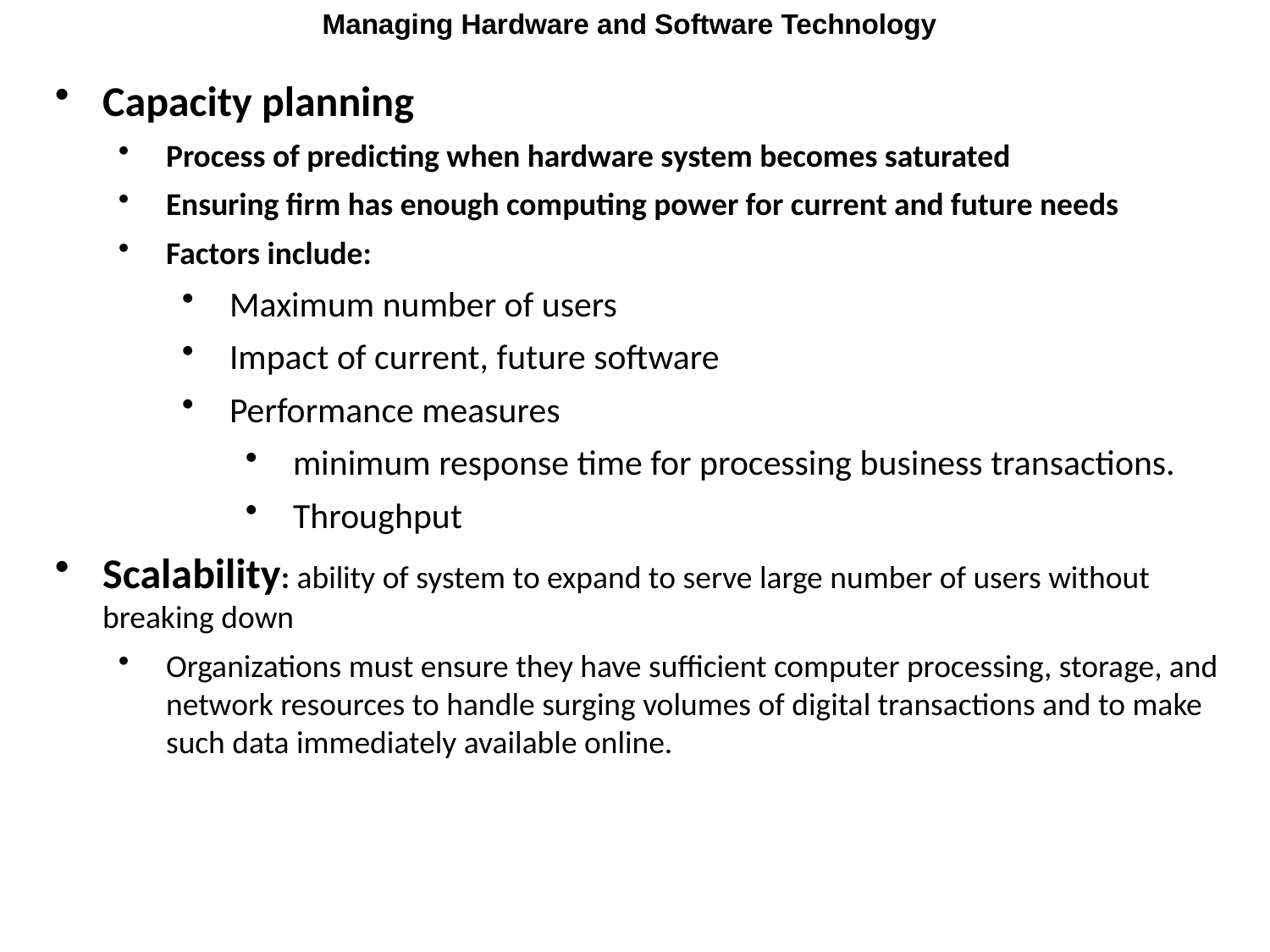

Managing Hardware and Software Technology
Capacity planning
Process of predicting when hardware system becomes saturated
Ensuring firm has enough computing power for current and future needs
Factors include:
Maximum number of users
Impact of current, future software
Performance measures
minimum response time for processing business transactions.
Throughput
Scalability: ability of system to expand to serve large number of users without breaking down
Organizations must ensure they have sufficient computer processing, storage, and network resources to handle surging volumes of digital transactions and to make such data immediately available online.